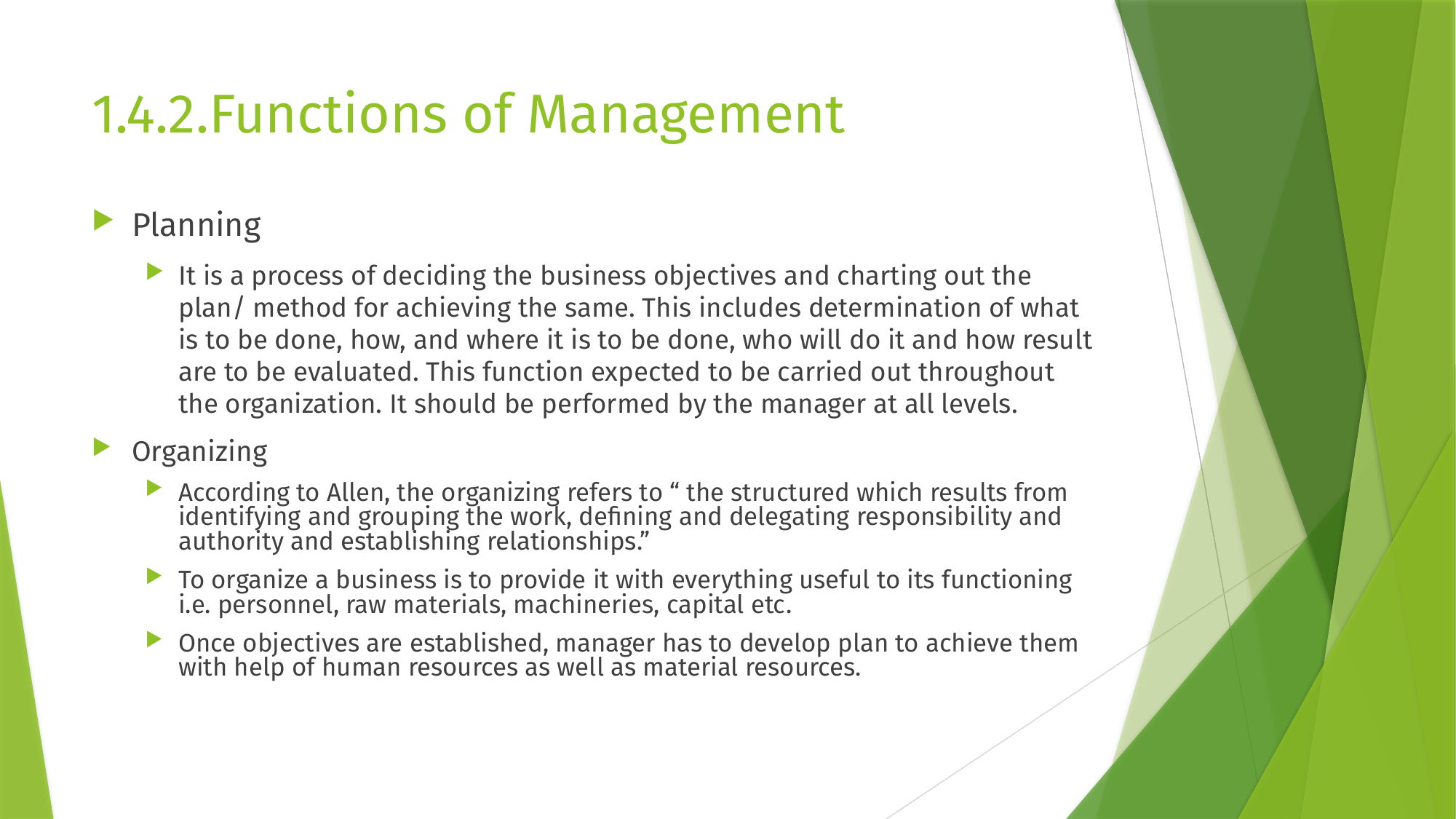

# 1.4.2.Functions of Management
Planning
It is a process of deciding the business objectives and charting out the plan/ method for achieving the same. This includes determination of what is to be done, how, and where it is to be done, who will do it and how result are to be evaluated. This function expected to be carried out throughout the organization. It should be performed by the manager at all levels.
Organizing
According to Allen, the organizing refers to “ the structured which results from identifying and grouping the work, defining and delegating responsibility and authority and establishing relationships.”
To organize a business is to provide it with everything useful to its functioning i.e. personnel, raw materials, machineries, capital etc.
Once objectives are established, manager has to develop plan to achieve them with help of human resources as well as material resources.